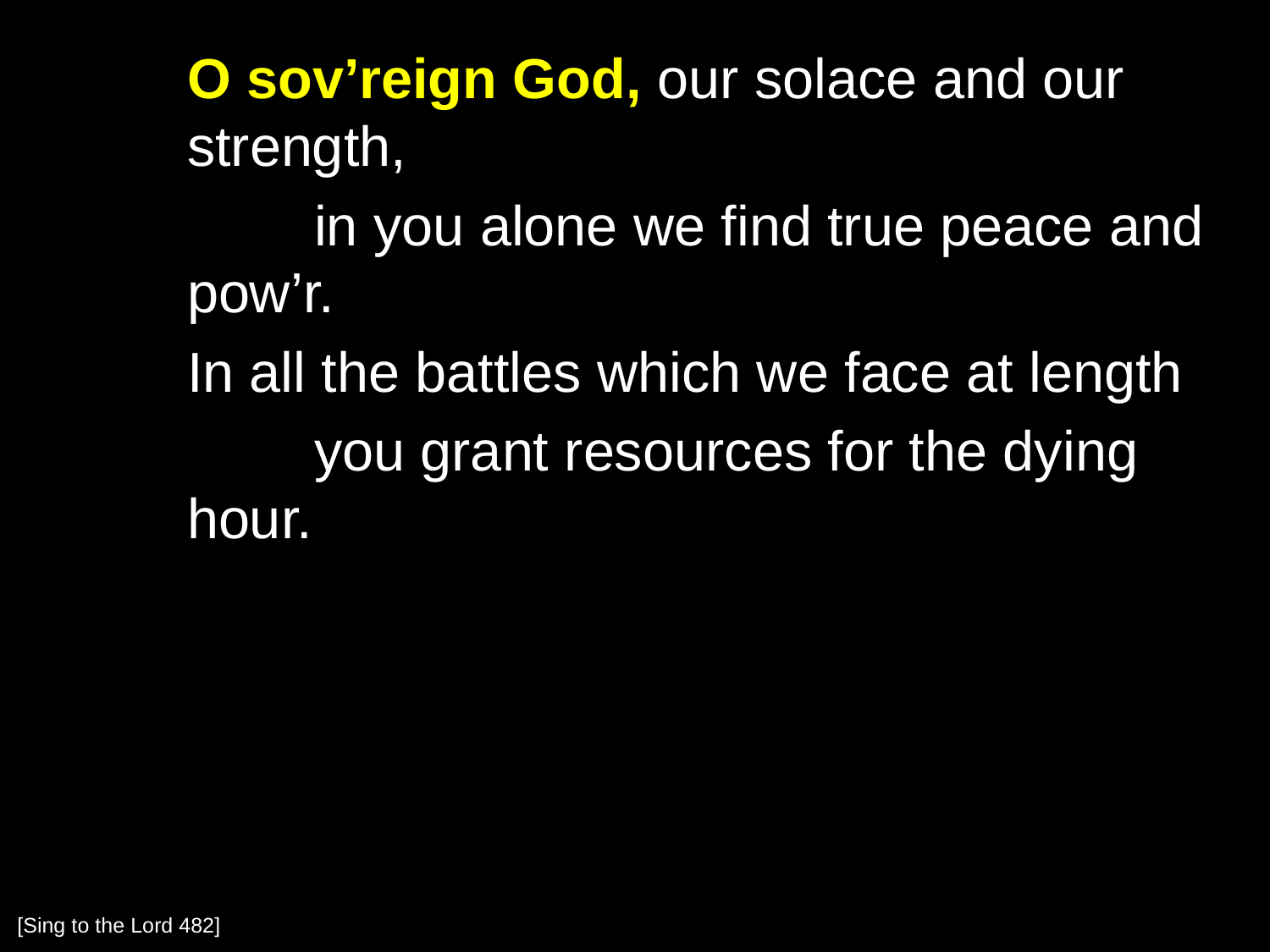

O sov’reign God, our solace and our 	strength,
		in you alone we find true peace and pow’r.
	In all the battles which we face at length
		you grant resources for the dying hour.
[Sing to the Lord 482]